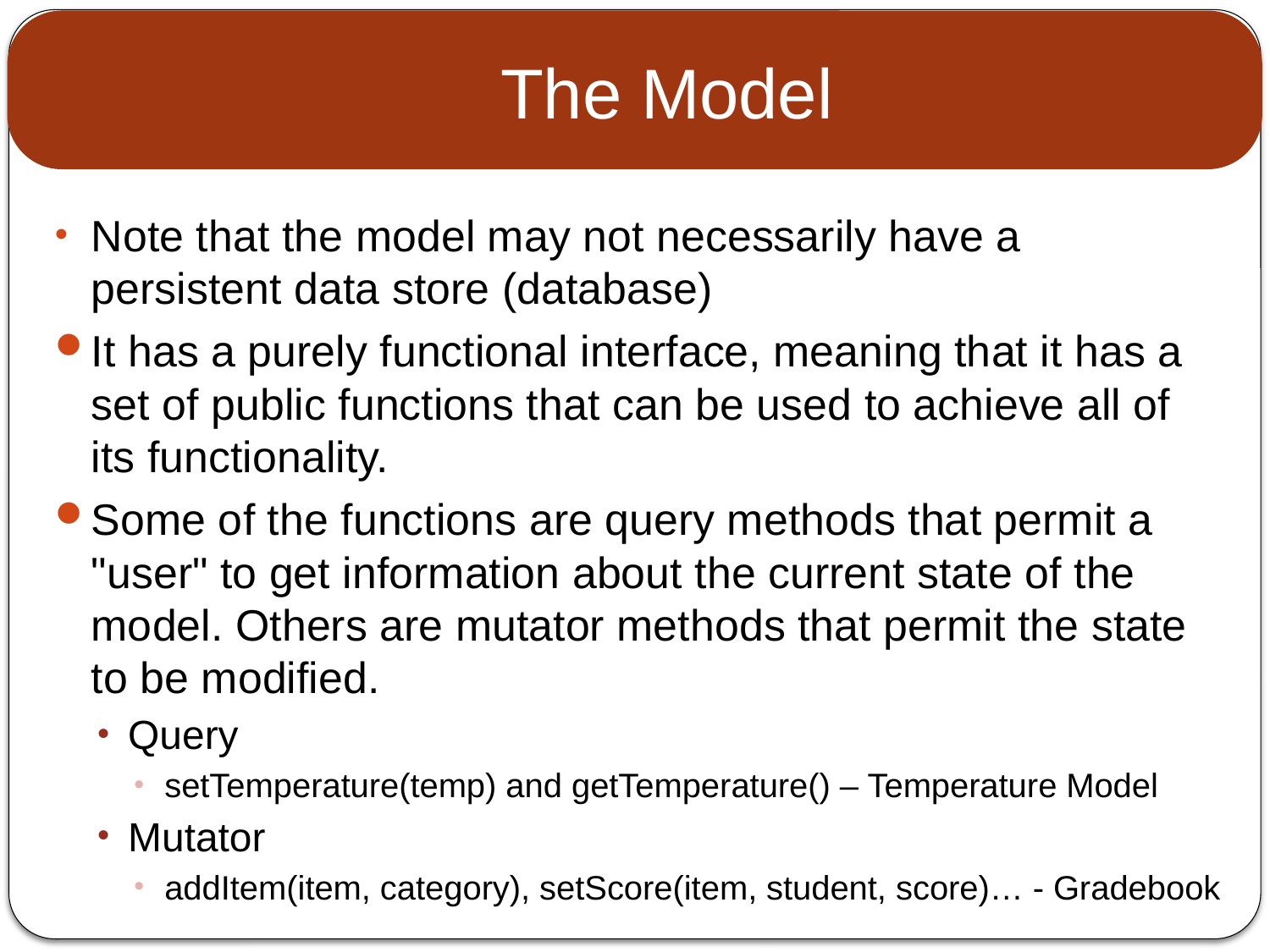

# The Model
Note that the model may not necessarily have a persistent data store (database)
It has a purely functional interface, meaning that it has a set of public functions that can be used to achieve all of its functionality.
Some of the functions are query methods that permit a "user" to get information about the current state of the model. Others are mutator methods that permit the state to be modified.
Query
setTemperature(temp) and getTemperature() – Temperature Model
Mutator
addItem(item, category), setScore(item, student, score)… - Gradebook